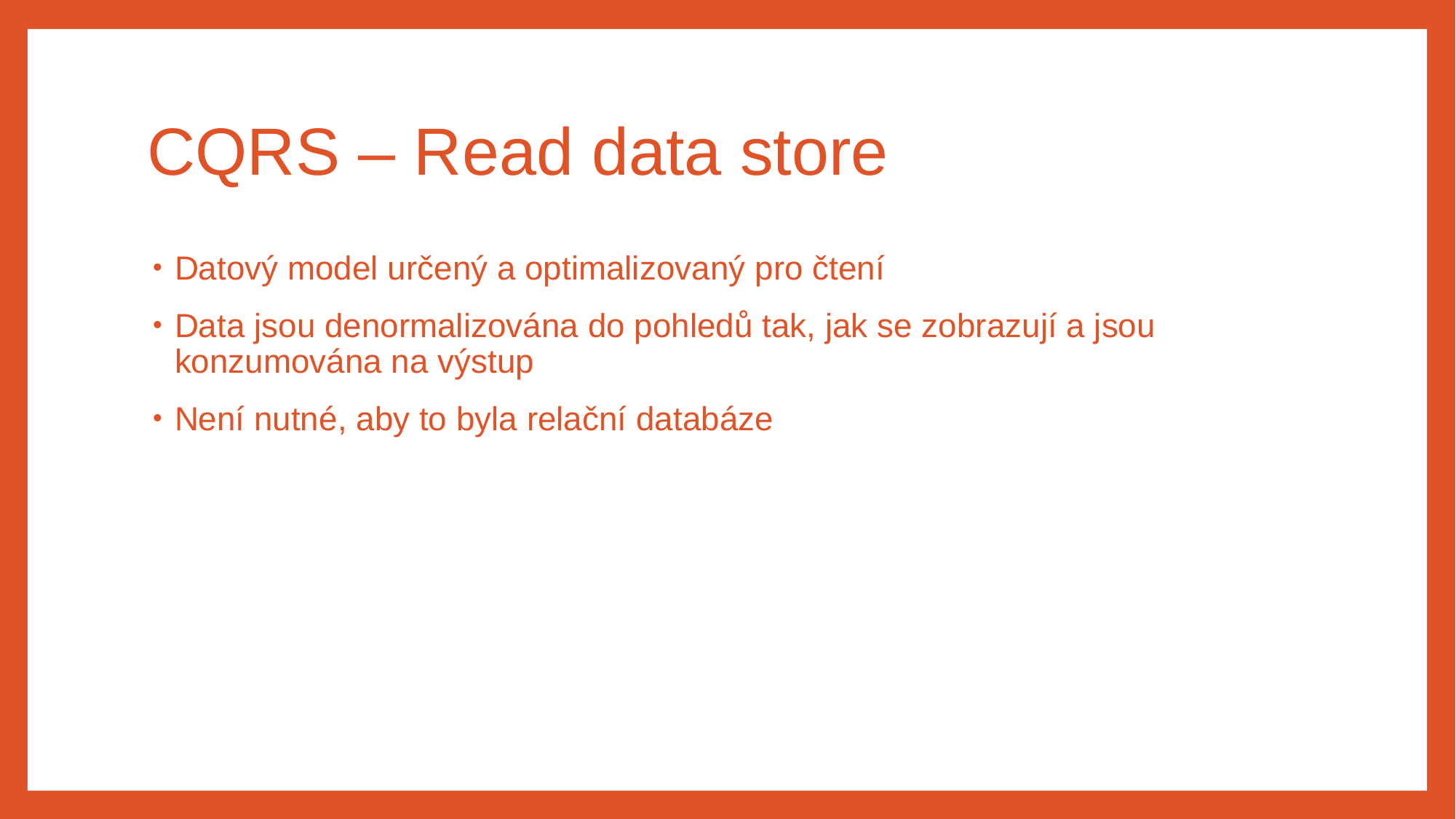

# CQRS – Read data store
Datový model určený a optimalizovaný pro čtení
Data jsou denormalizována do pohledů tak, jak se zobrazují a jsou konzumována na výstup
Není nutné, aby to byla relační databáze